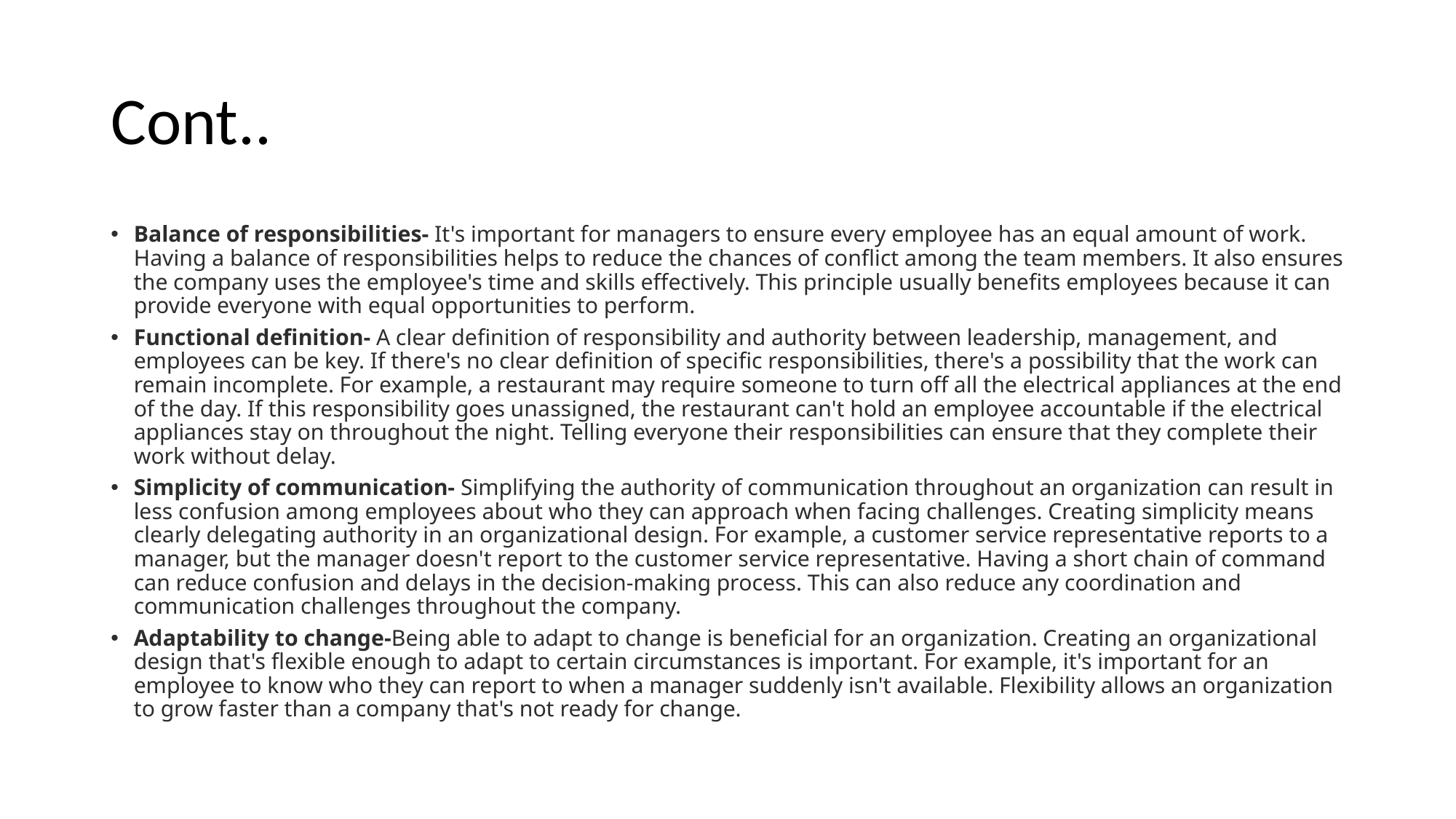

# Cont..
Balance of responsibilities- It's important for managers to ensure every employee has an equal amount of work. Having a balance of responsibilities helps to reduce the chances of conflict among the team members. It also ensures the company uses the employee's time and skills effectively. This principle usually benefits employees because it can provide everyone with equal opportunities to perform.
Functional definition- A clear definition of responsibility and authority between leadership, management, and employees can be key. If there's no clear definition of specific responsibilities, there's a possibility that the work can remain incomplete. For example, a restaurant may require someone to turn off all the electrical appliances at the end of the day. If this responsibility goes unassigned, the restaurant can't hold an employee accountable if the electrical appliances stay on throughout the night. Telling everyone their responsibilities can ensure that they complete their work without delay.
Simplicity of communication- Simplifying the authority of communication throughout an organization can result in less confusion among employees about who they can approach when facing challenges. Creating simplicity means clearly delegating authority in an organizational design. For example, a customer service representative reports to a manager, but the manager doesn't report to the customer service representative. Having a short chain of command can reduce confusion and delays in the decision-making process. This can also reduce any coordination and communication challenges throughout the company.
Adaptability to change-Being able to adapt to change is beneficial for an organization. Creating an organizational design that's flexible enough to adapt to certain circumstances is important. For example, it's important for an employee to know who they can report to when a manager suddenly isn't available. Flexibility allows an organization to grow faster than a company that's not ready for change.